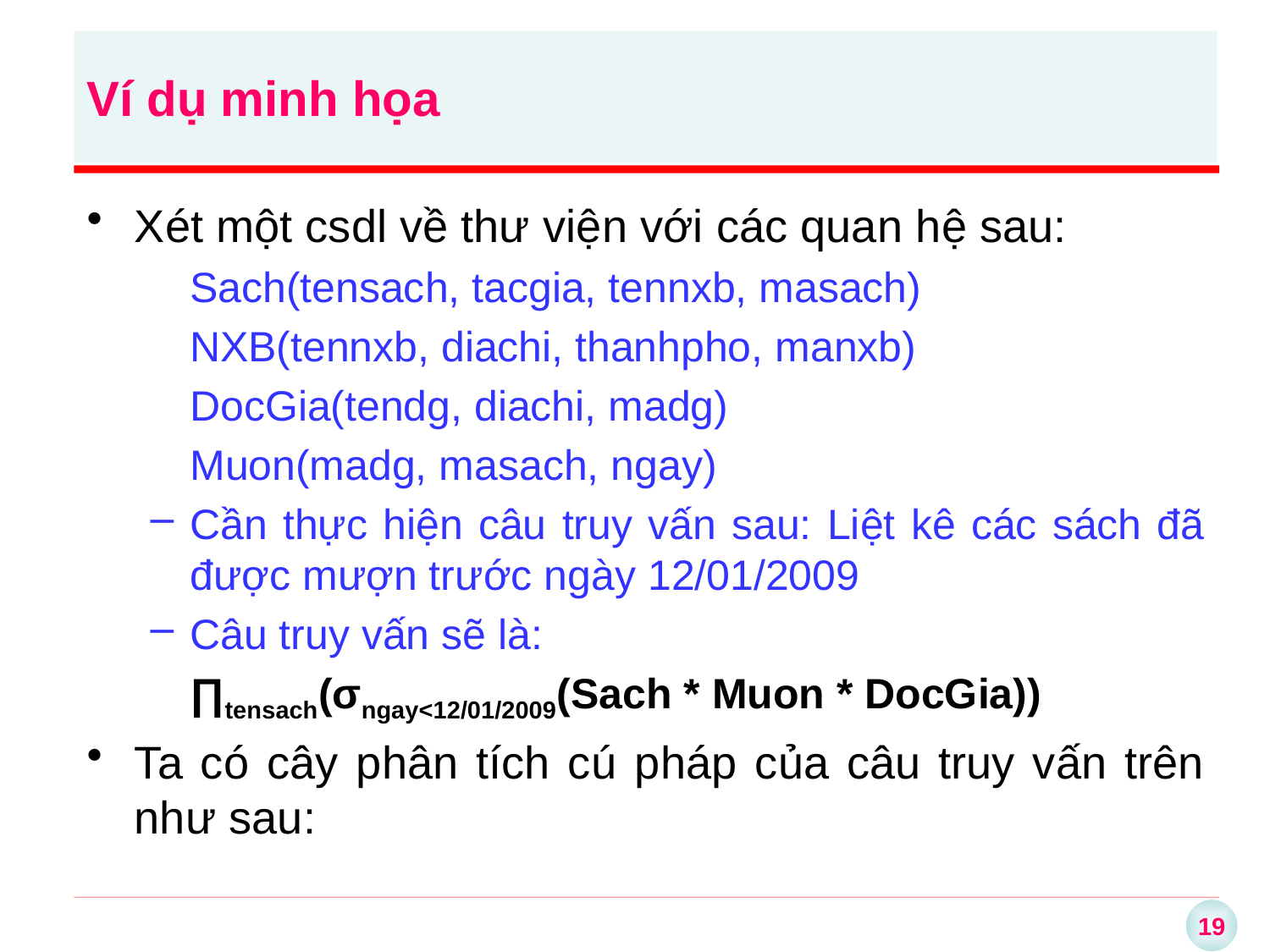

# Ví dụ minh họa
Xét một csdl về thư viện với các quan hệ sau:
	Sach(tensach, tacgia, tennxb, masach)
	NXB(tennxb, diachi, thanhpho, manxb)
	DocGia(tendg, diachi, madg)
	Muon(madg, masach, ngay)
Cần thực hiện câu truy vấn sau: Liệt kê các sách đã được mượn trước ngày 12/01/2009
Câu truy vấn sẽ là:
	∏tensach(σngay<12/01/2009(Sach * Muon * DocGia))
Ta có cây phân tích cú pháp của câu truy vấn trên như sau: